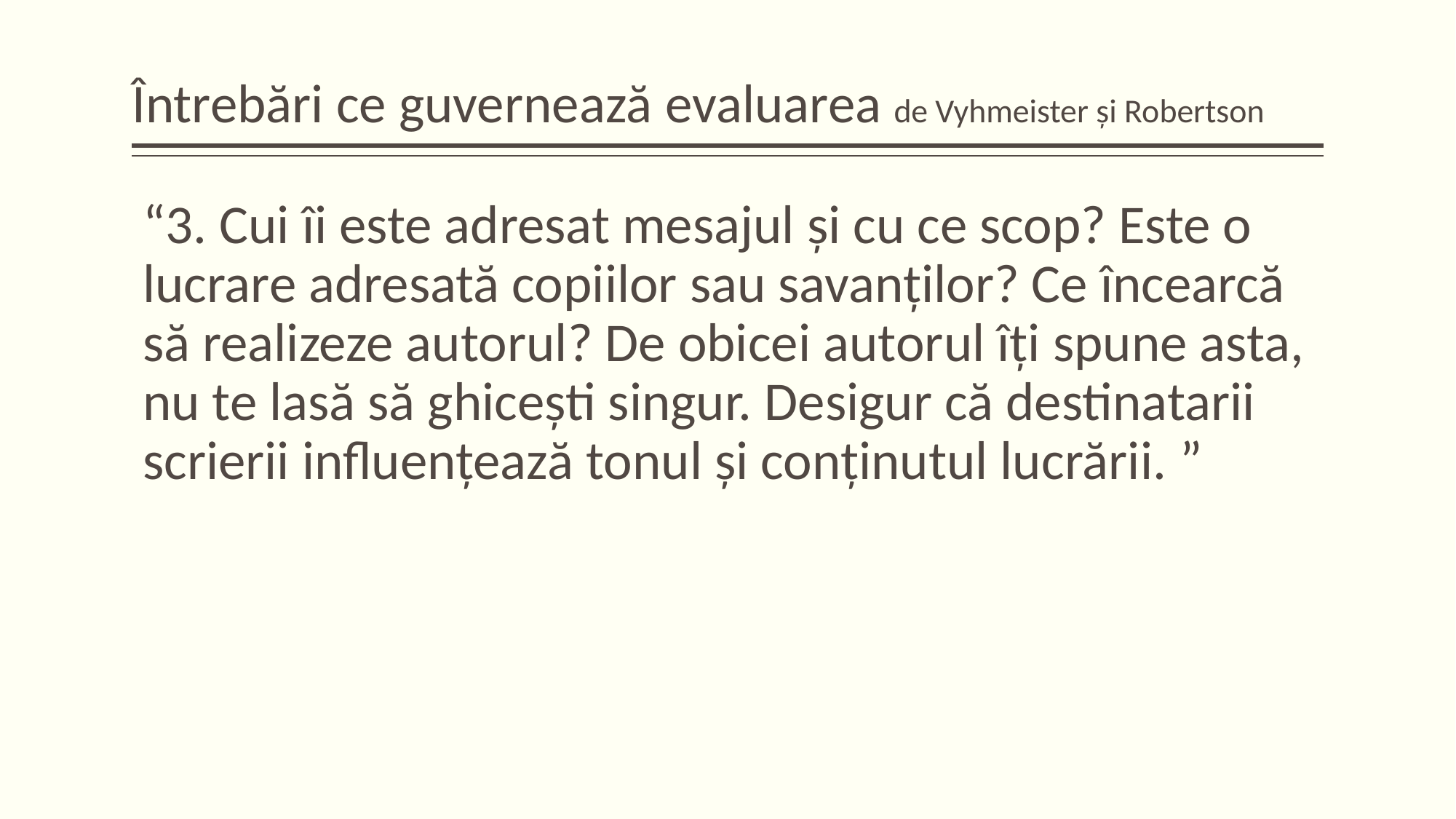

# Întrebări ce guvernează evaluarea de Vyhmeister și Robertson
“3. Cui îi este adresat mesajul și cu ce scop? Este o lucrare adresată copiilor sau savanților? Ce încearcă să realizeze autorul? De obicei autorul îți spune asta, nu te lasă să ghicești singur. Desigur că destinatarii scrierii influențează tonul și conținutul lucrării. ”